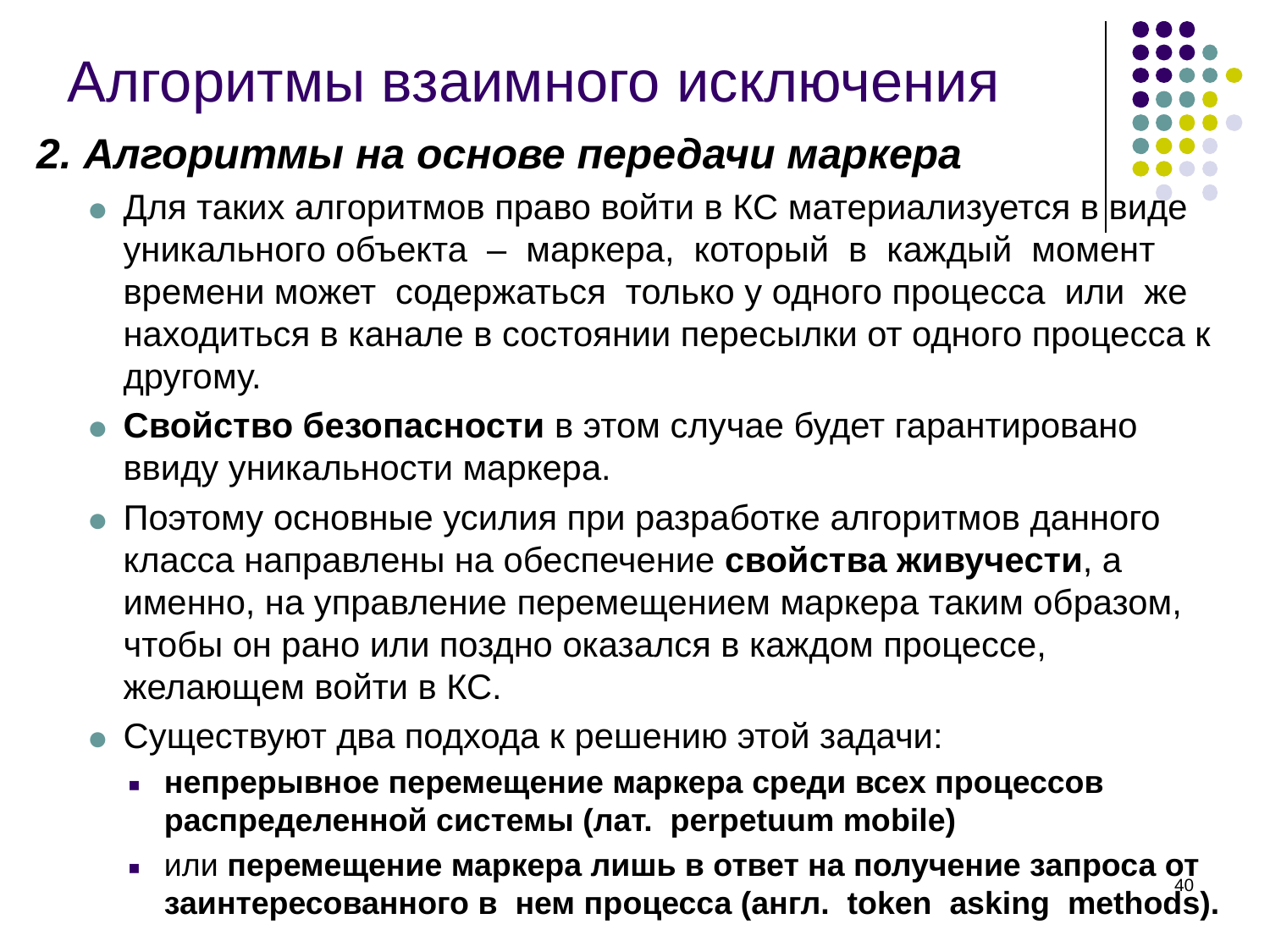

# Алгоритмы взаимного исключения
2. Алгоритмы на основе передачи маркера
Для таких алгоритмов право войти в КС материализуется в виде уникального объекта  –  маркера,  который  в  каждый  момент времени может  содержаться  только у одного процесса  или  же находиться в канале в состоянии пересылки от одного процесса к другому.
Свойство безопасности в этом случае будет гарантировано ввиду уникальности маркера.
Поэтому основные усилия при разработке алгоритмов данного класса направлены на обеспечение свойства живучести, а именно, на управление перемещением маркера таким образом, чтобы он рано или поздно оказался в каждом процессе, желающем войти в КС.
Существуют два подхода к решению этой задачи:
непрерывное перемещение маркера среди всех процессов распределенной системы (лат.  perpetuum mobile)
или перемещение маркера лишь в ответ на получение запроса от заинтересованного в  нем процесса (англ.  token  asking  methods).
40